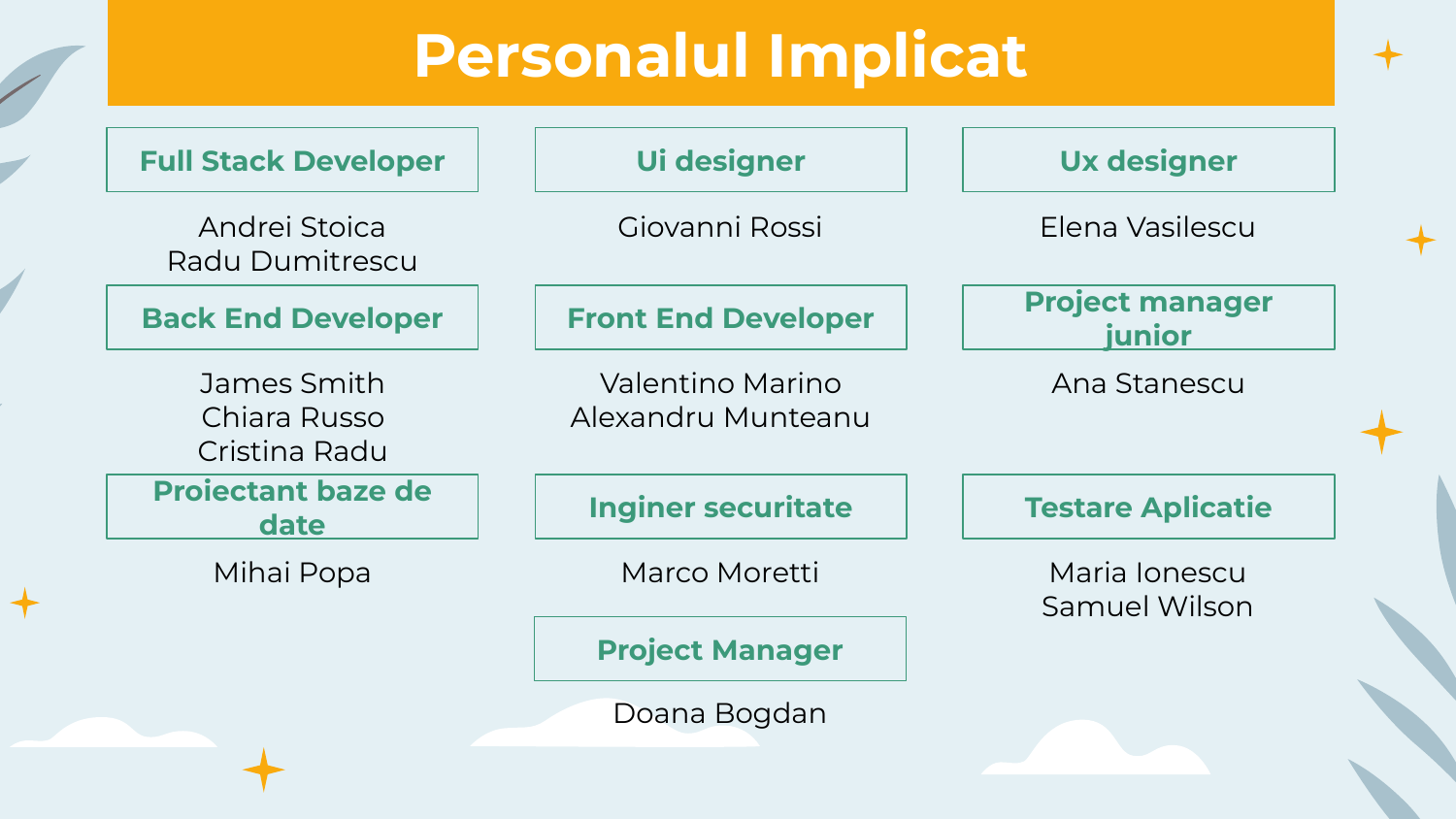

# Personalul Implicat
Full Stack Developer
Ui designer
Ux designer
Andrei Stoica
Radu Dumitrescu
Giovanni Rossi
Elena Vasilescu
Back End Developer
Front End Developer
Project manager junior
James Smith
Chiara Russo
Cristina Radu
Valentino Marino
Alexandru Munteanu
Ana Stanescu
Proiectant baze de date
Inginer securitate
Testare Aplicatie
Mihai Popa
Marco Moretti
Maria Ionescu
Samuel Wilson
Project Manager
Doana Bogdan